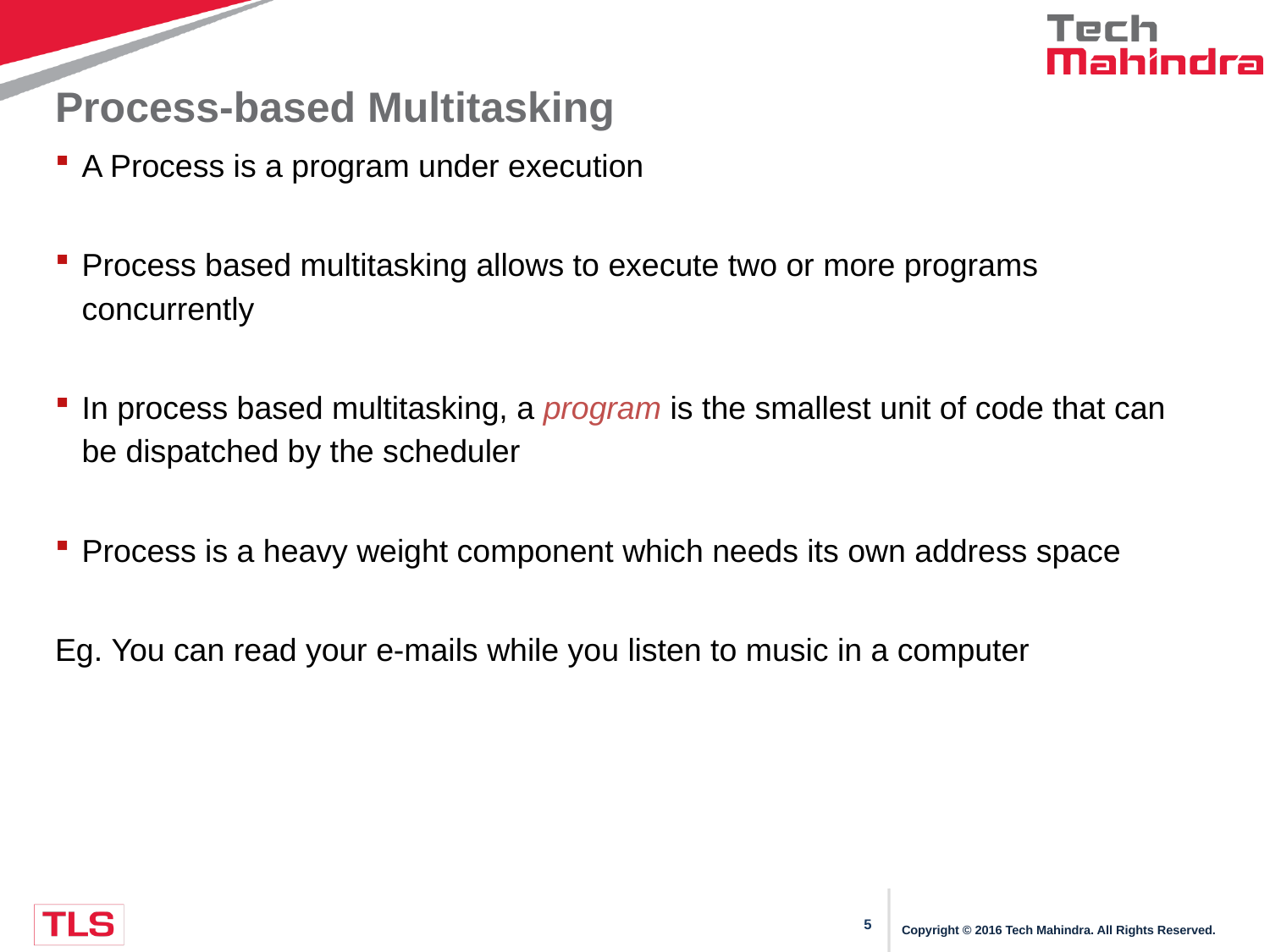

# Process-based Multitasking
A Process is a program under execution

Process based multitasking allows to execute two or more programs concurrently

In process based multitasking, a program is the smallest unit of code that can be dispatched by the scheduler

Process is a heavy weight component which needs its own address space

Eg. You can read your e-mails while you listen to music in a computer

Copyright © 2016 Tech Mahindra. All Rights Reserved.